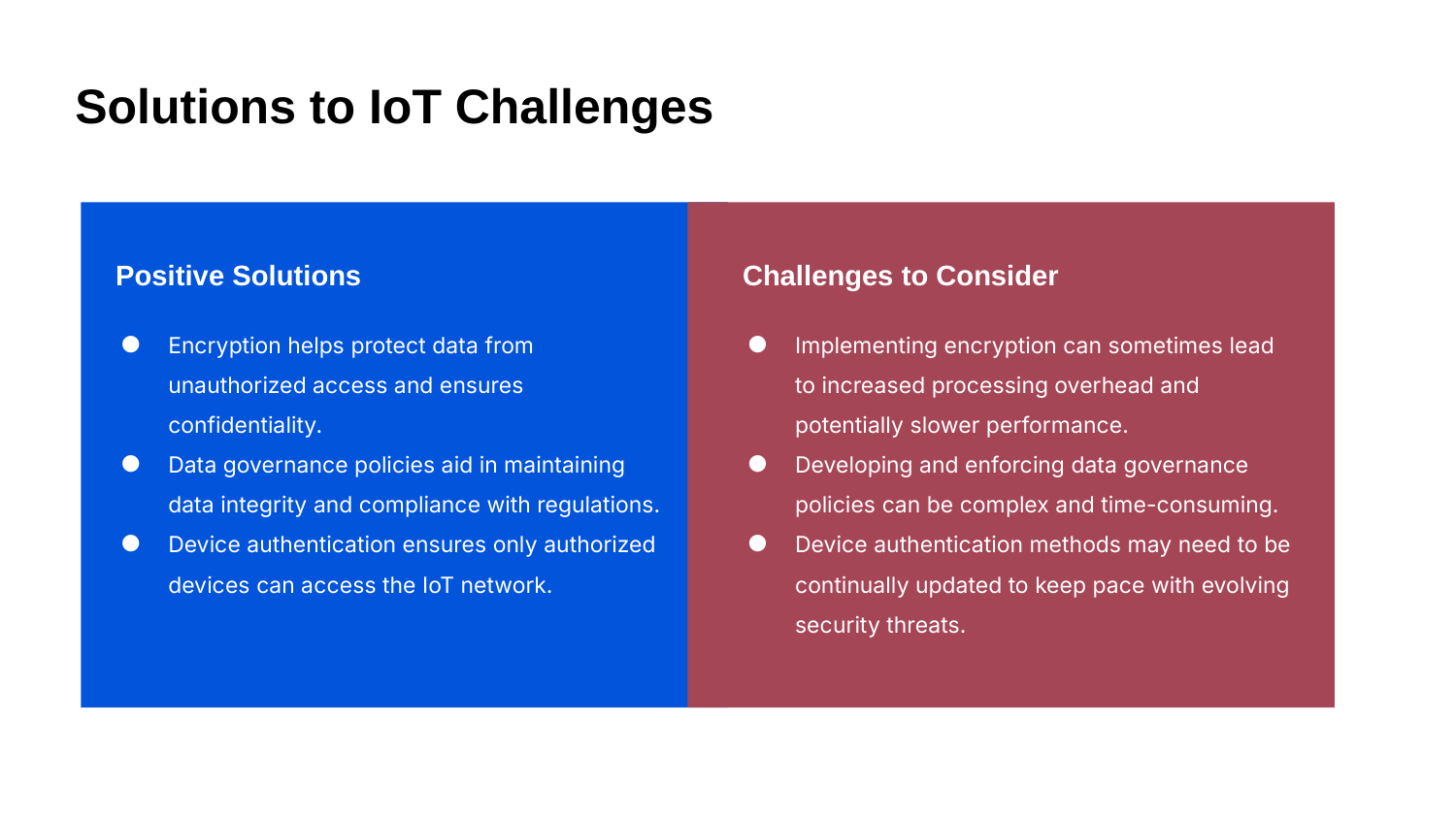

Solutions to IoT Challenges

Positive Solutions
Challenges to Consider
Encryption helps protect data from unauthorized access and ensures confidentiality.
Data governance policies aid in maintaining data integrity and compliance with regulations.
Device authentication ensures only authorized devices can access the IoT network.
Implementing encryption can sometimes lead to increased processing overhead and potentially slower performance.
Developing and enforcing data governance policies can be complex and time-consuming.
Device authentication methods may need to be continually updated to keep pace with evolving security threats.